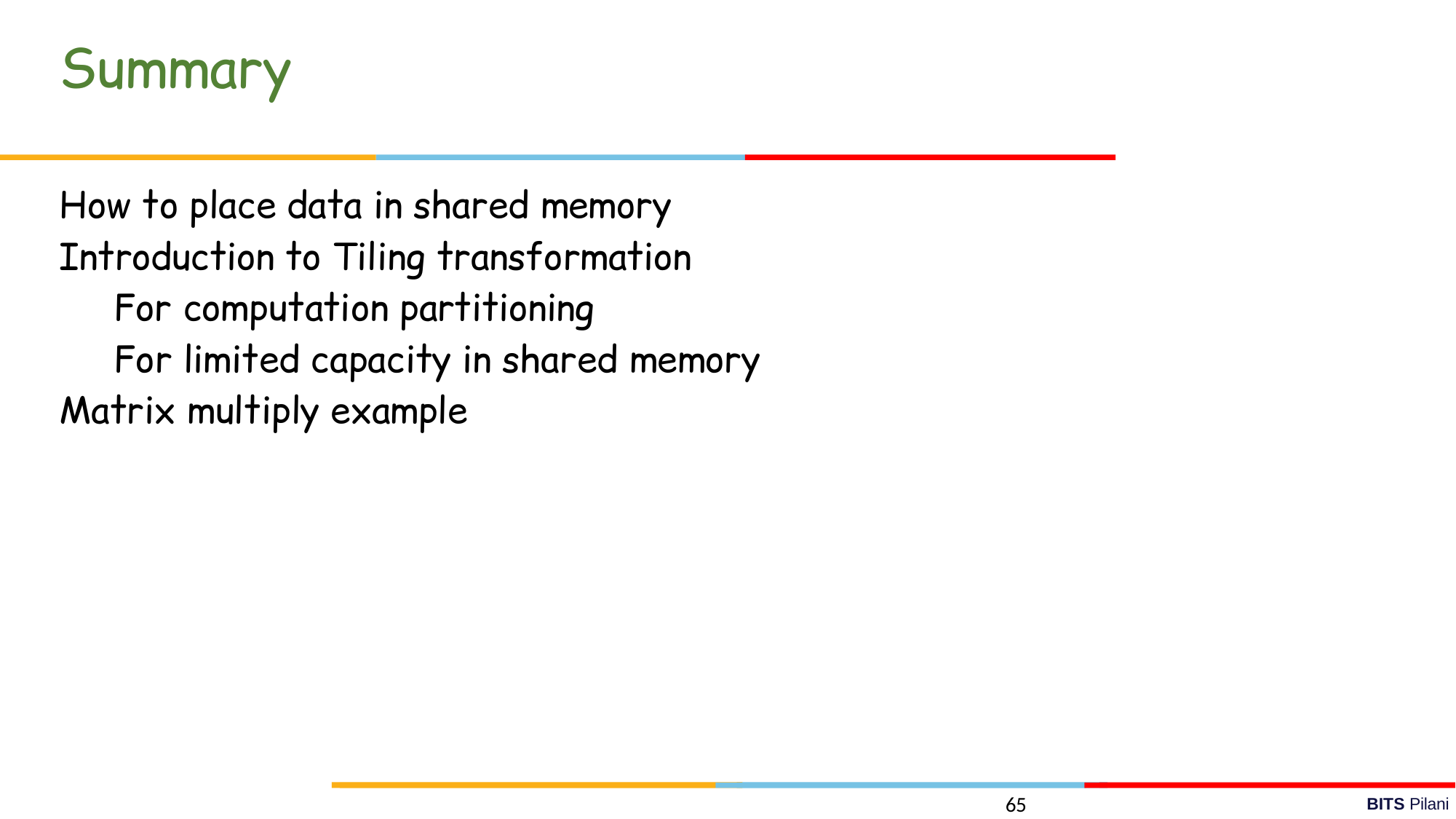

# Summary
How to place data in shared memory Introduction to Tiling transformation
For computation partitioning
For limited capacity in shared memory Matrix multiply example
BITS Pilani
65